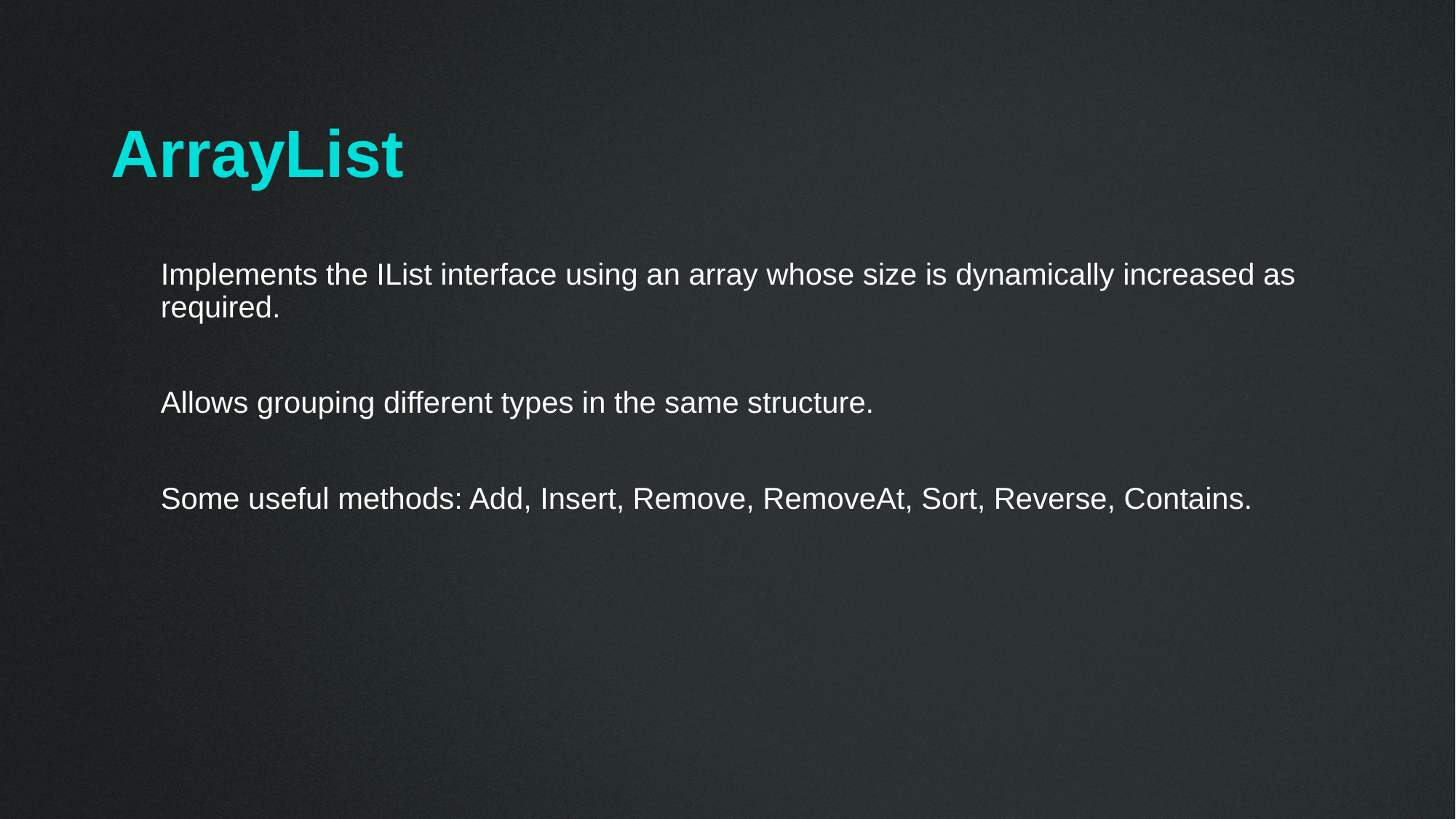

# ArrayList
Implements the IList interface using an array whose size is dynamically increased as required.

Allows grouping different types in the same structure.

Some useful methods: Add, Insert, Remove, RemoveAt, Sort, Reverse, Contains.